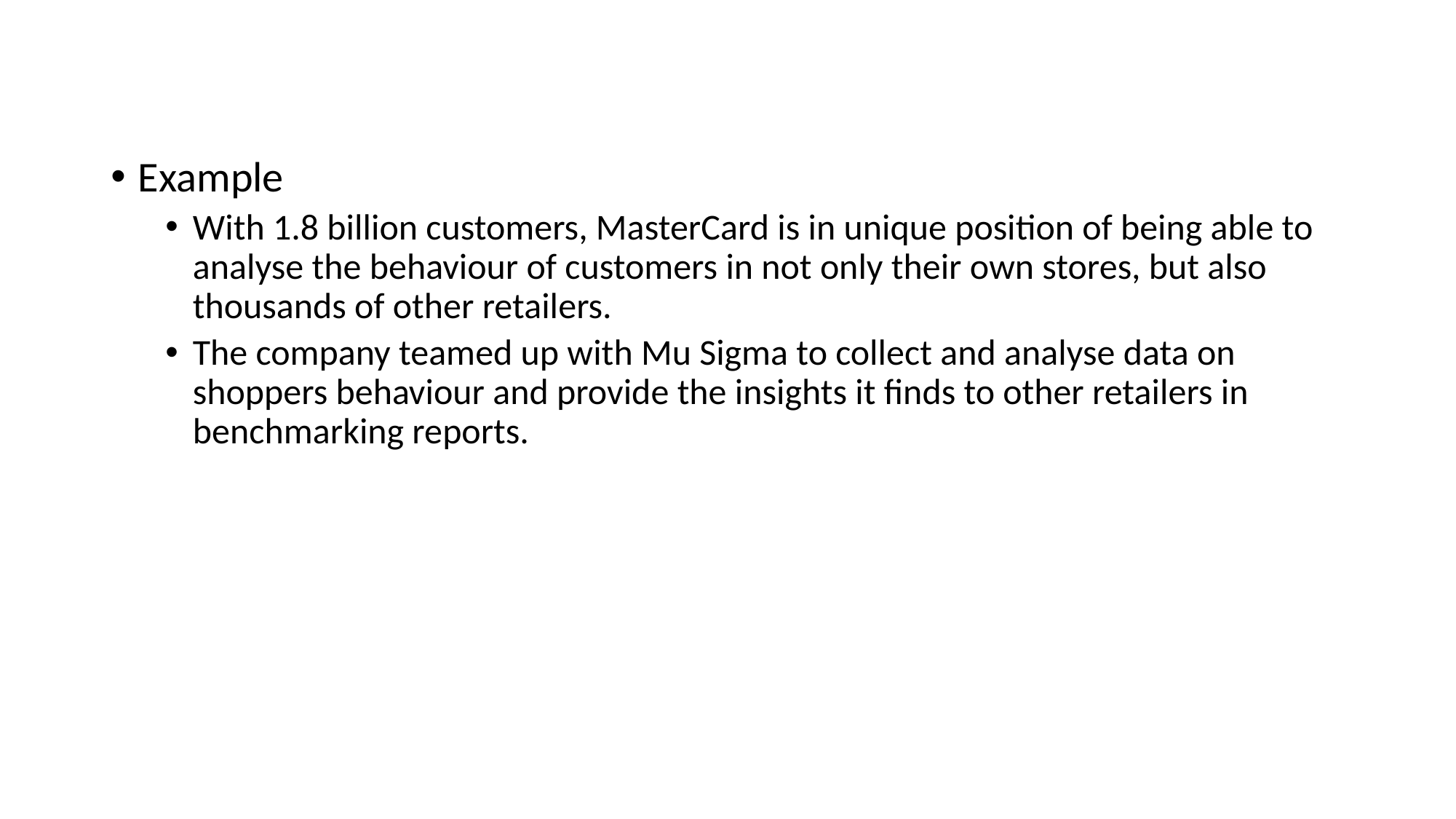

Example
With 1.8 billion customers, MasterCard is in unique position of being able to analyse the behaviour of customers in not only their own stores, but also thousands of other retailers.
The company teamed up with Mu Sigma to collect and analyse data on shoppers behaviour and provide the insights it finds to other retailers in benchmarking reports.